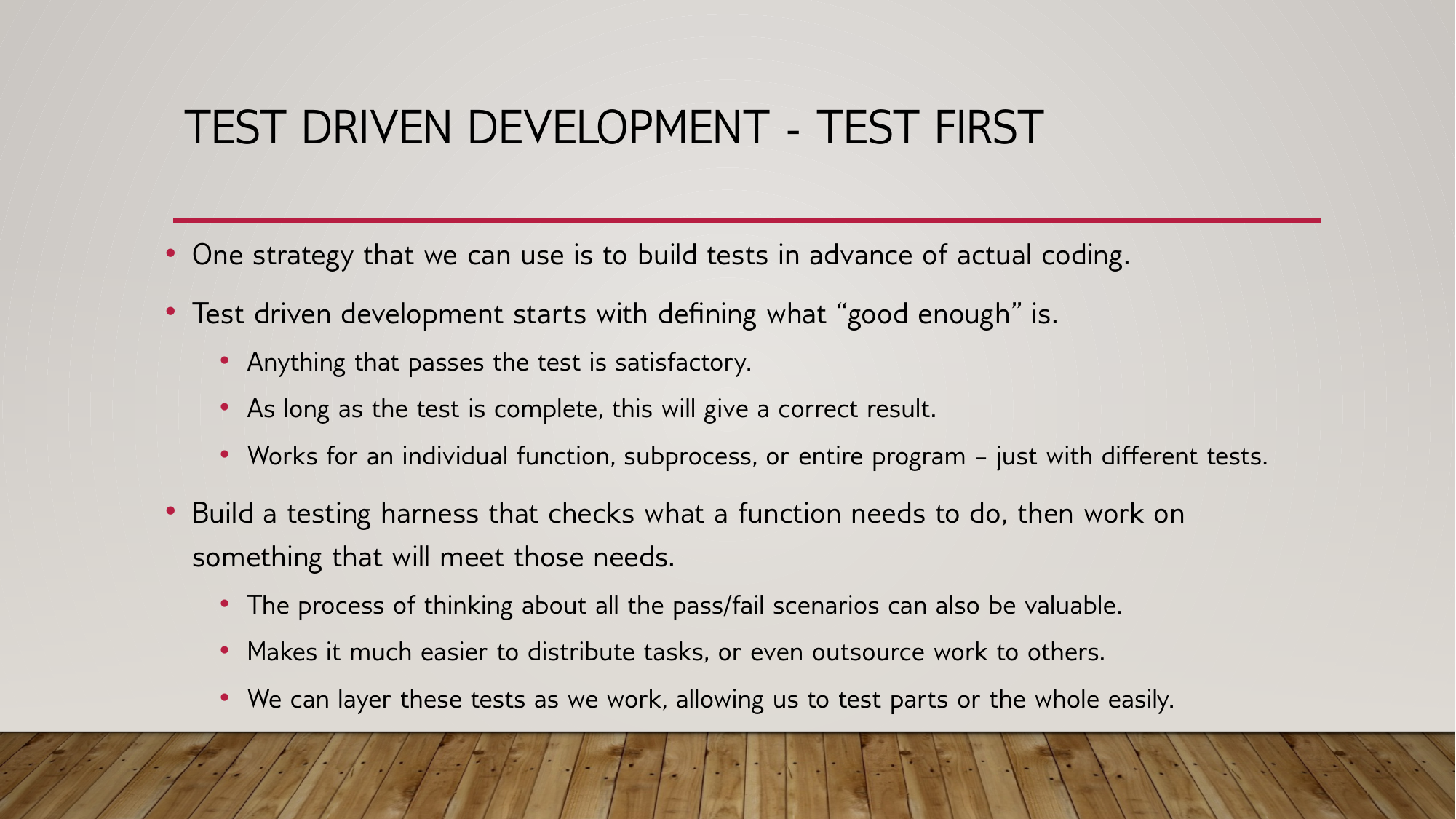

# Test Driven Development - Test First
One strategy that we can use is to build tests in advance of actual coding.
Test driven development starts with defining what “good enough” is.
Anything that passes the test is satisfactory.
As long as the test is complete, this will give a correct result.
Works for an individual function, subprocess, or entire program – just with different tests.
Build a testing harness that checks what a function needs to do, then work on something that will meet those needs.
The process of thinking about all the pass/fail scenarios can also be valuable.
Makes it much easier to distribute tasks, or even outsource work to others.
We can layer these tests as we work, allowing us to test parts or the whole easily.